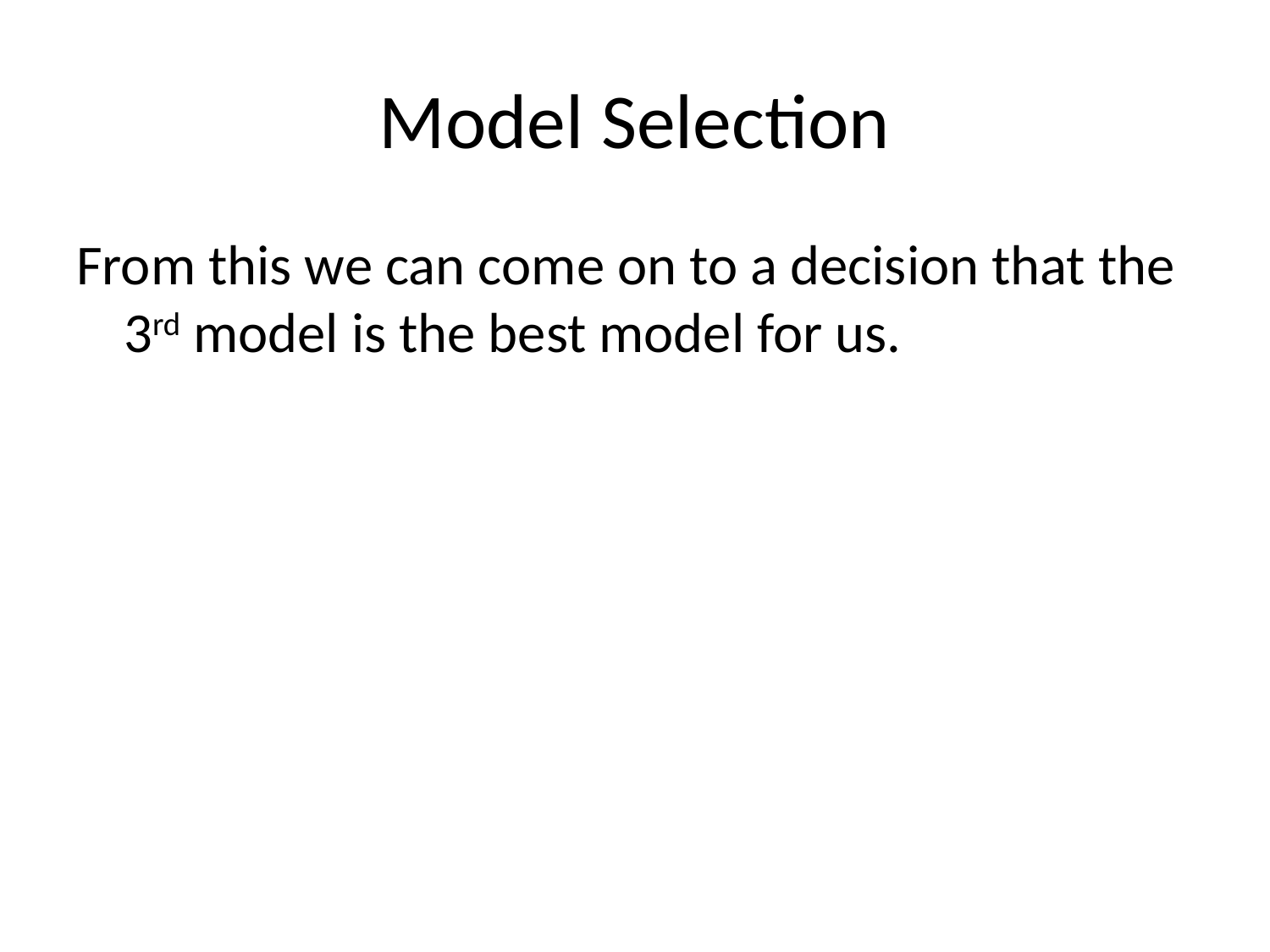

# Model Selection
From this we can come on to a decision that the 3rd model is the best model for us.